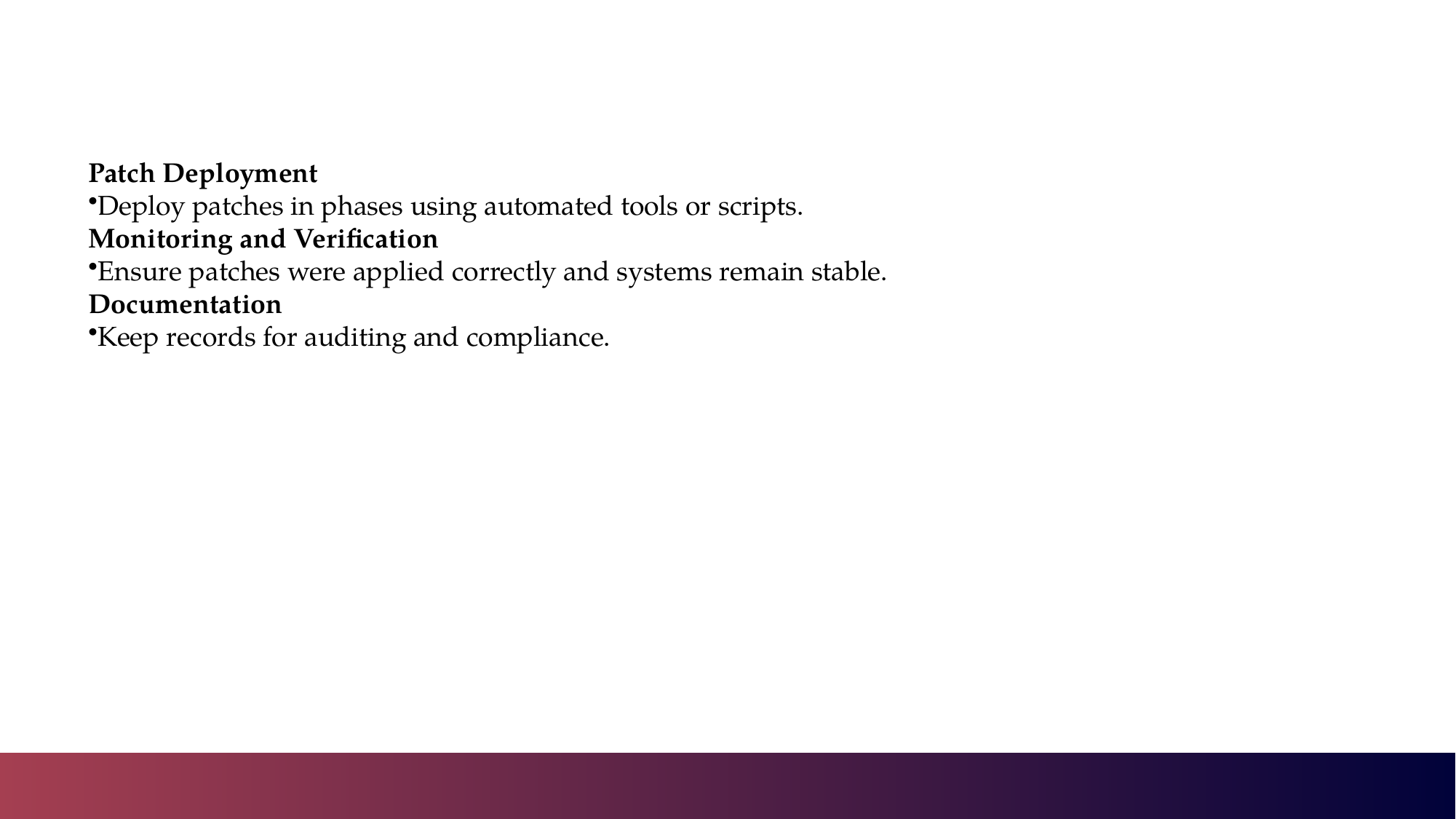

Patch Deployment
Deploy patches in phases using automated tools or scripts.
Monitoring and Verification
Ensure patches were applied correctly and systems remain stable.
Documentation
Keep records for auditing and compliance.